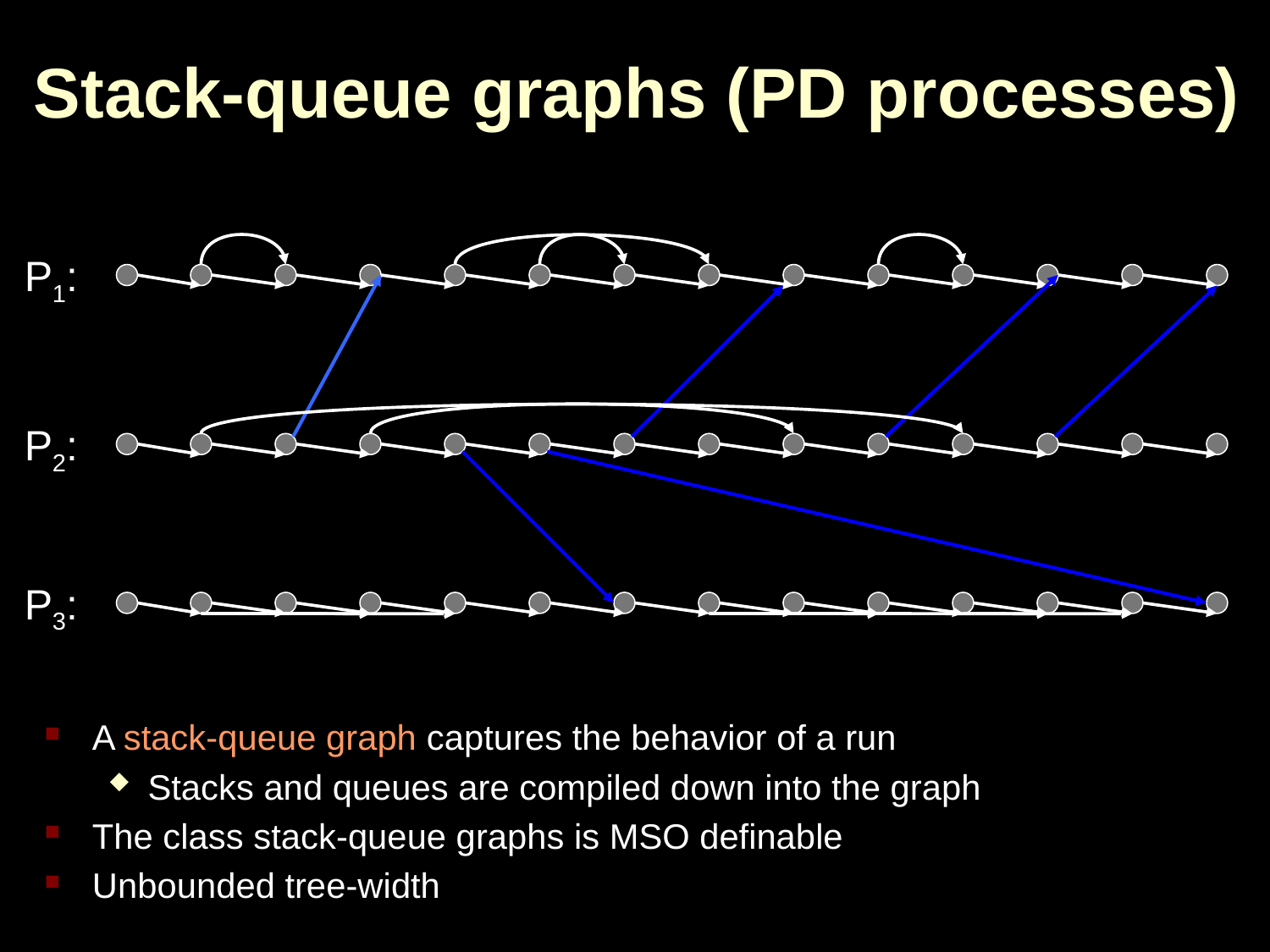

# Stack-queue graphs (PD processes)
P1:

P2:

P3:

A stack-queue graph captures the behavior of a run
Stacks and queues are compiled down into the graph
The class stack-queue graphs is MSO definable
Unbounded tree-width